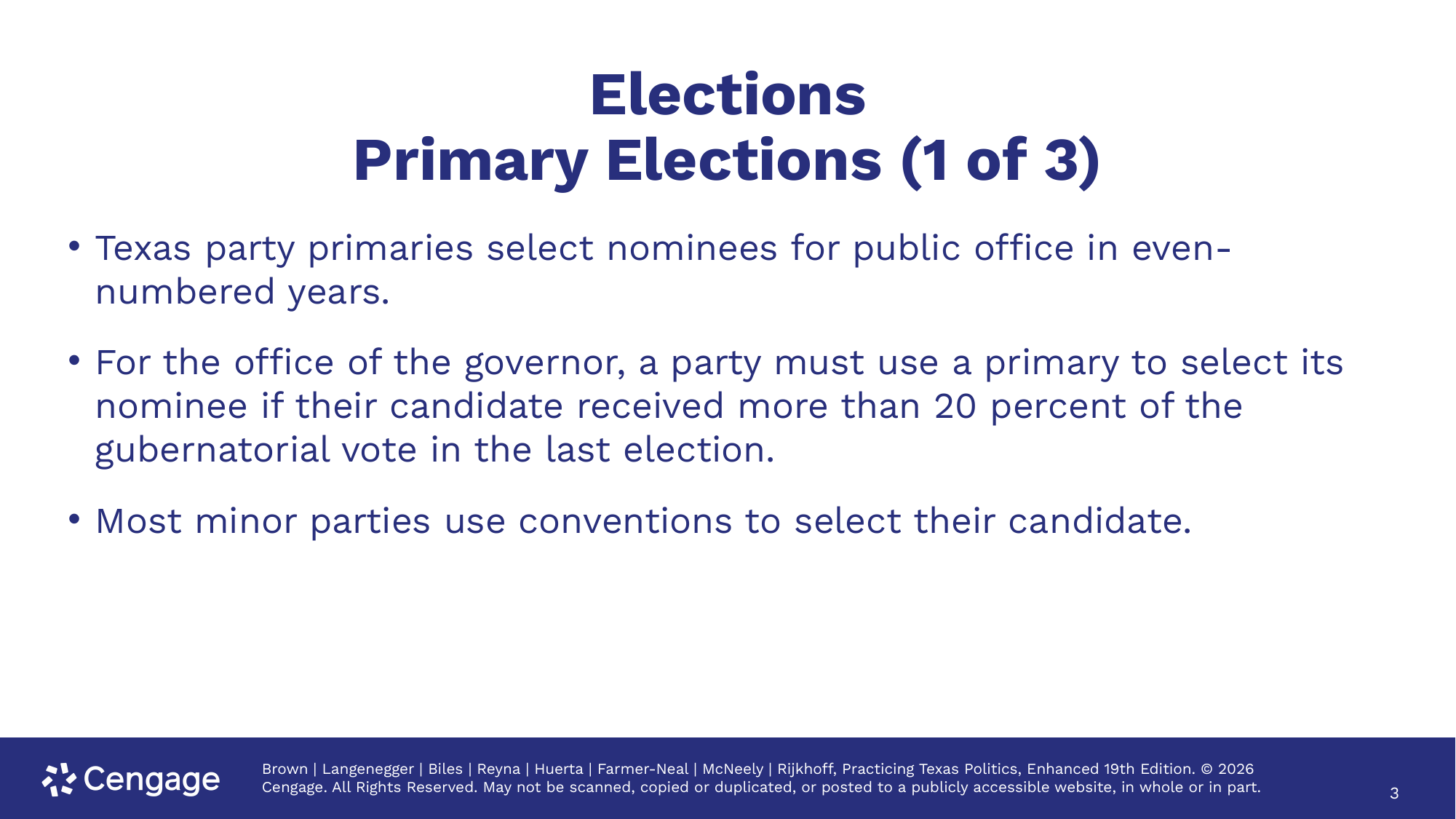

# Elections Primary Elections (1 of 3)
Texas party primaries select nominees for public office in even-numbered years.
For the office of the governor, a party must use a primary to select its nominee if their candidate received more than 20 percent of the gubernatorial vote in the last election.
Most minor parties use conventions to select their candidate.